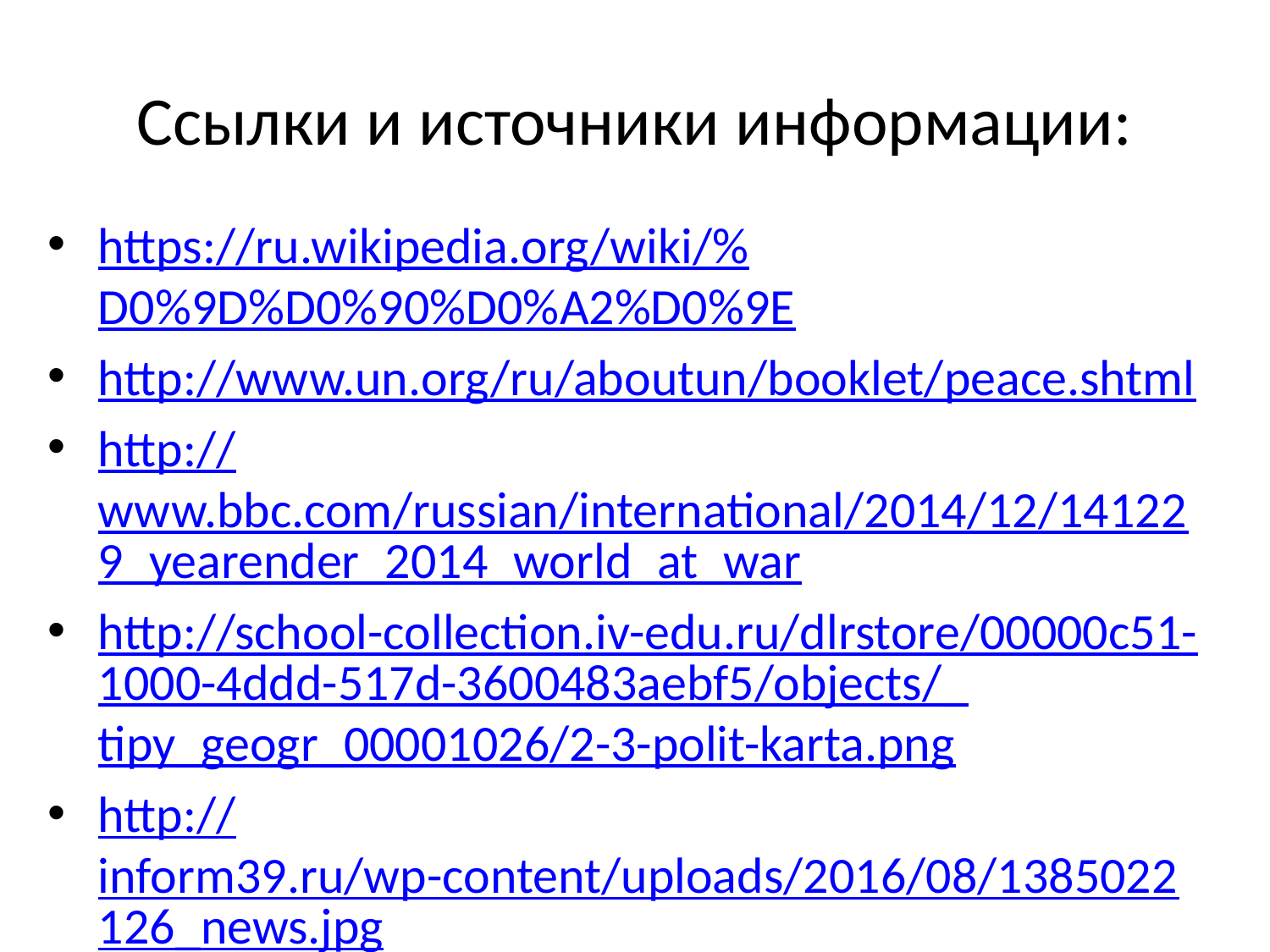

# Ссылки и источники информации:
https://ru.wikipedia.org/wiki/%D0%9D%D0%90%D0%A2%D0%9E
http://www.un.org/ru/aboutun/booklet/peace.shtml
http://www.bbc.com/russian/international/2014/12/141229_yearender_2014_world_at_war
http://school-collection.iv-edu.ru/dlrstore/00000c51-1000-4ddd-517d-3600483aebf5/objects/_tipy_geogr_00001026/2-3-polit-karta.png
http://inform39.ru/wp-content/uploads/2016/08/1385022126_news.jpg